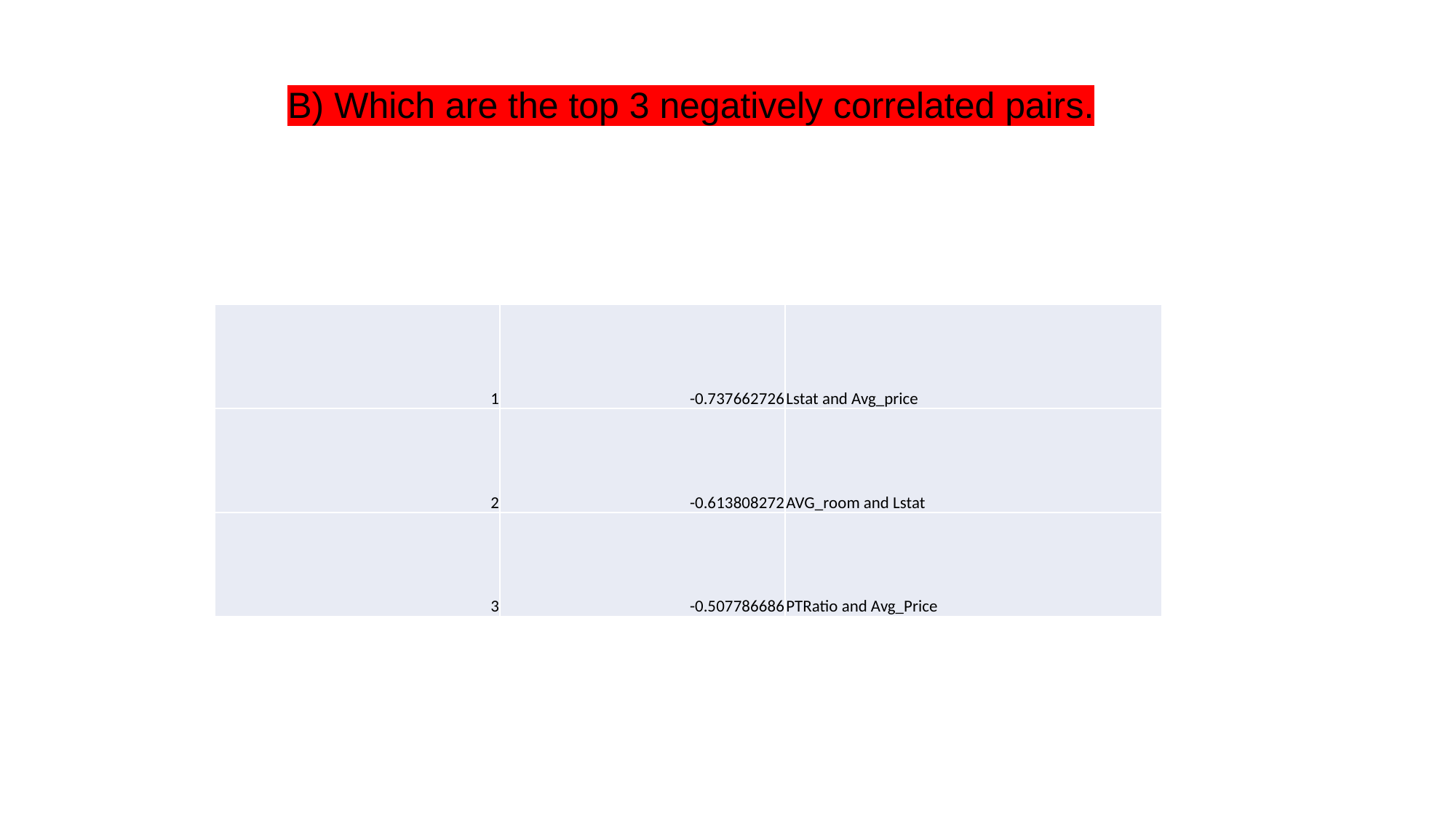

# B) Which are the top 3 negatively correlated pairs.

| 1 | -0.737662726 | Lstat and Avg\_price |
| --- | --- | --- |
| 2 | -0.613808272 | AVG\_room and Lstat |
| 3 | -0.507786686 | PTRatio and Avg\_Price |